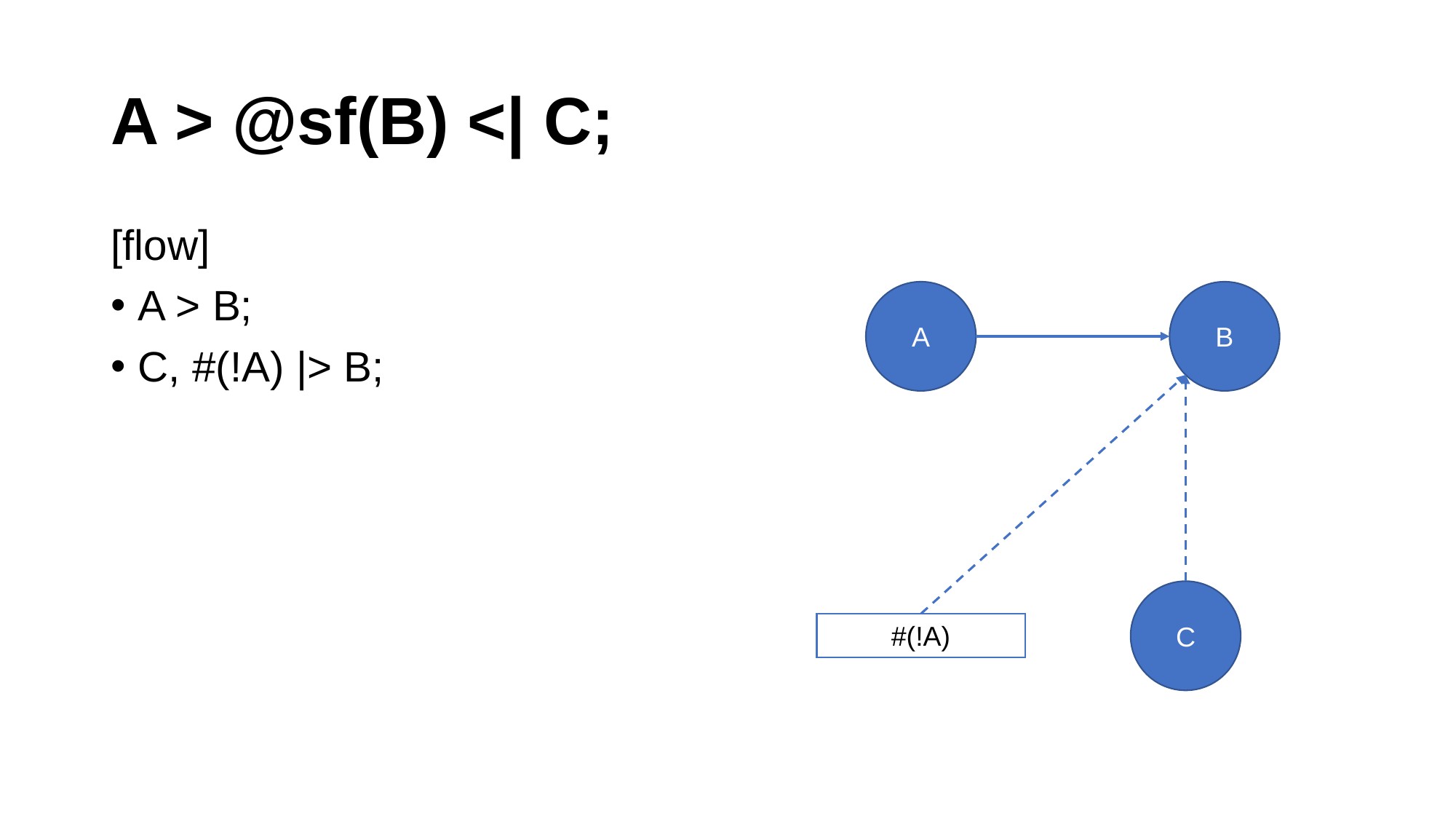

# A > @sf(B) <| C;
[flow]
A > B;
C, #(!A) |> B;
A
B
C
#(!A)